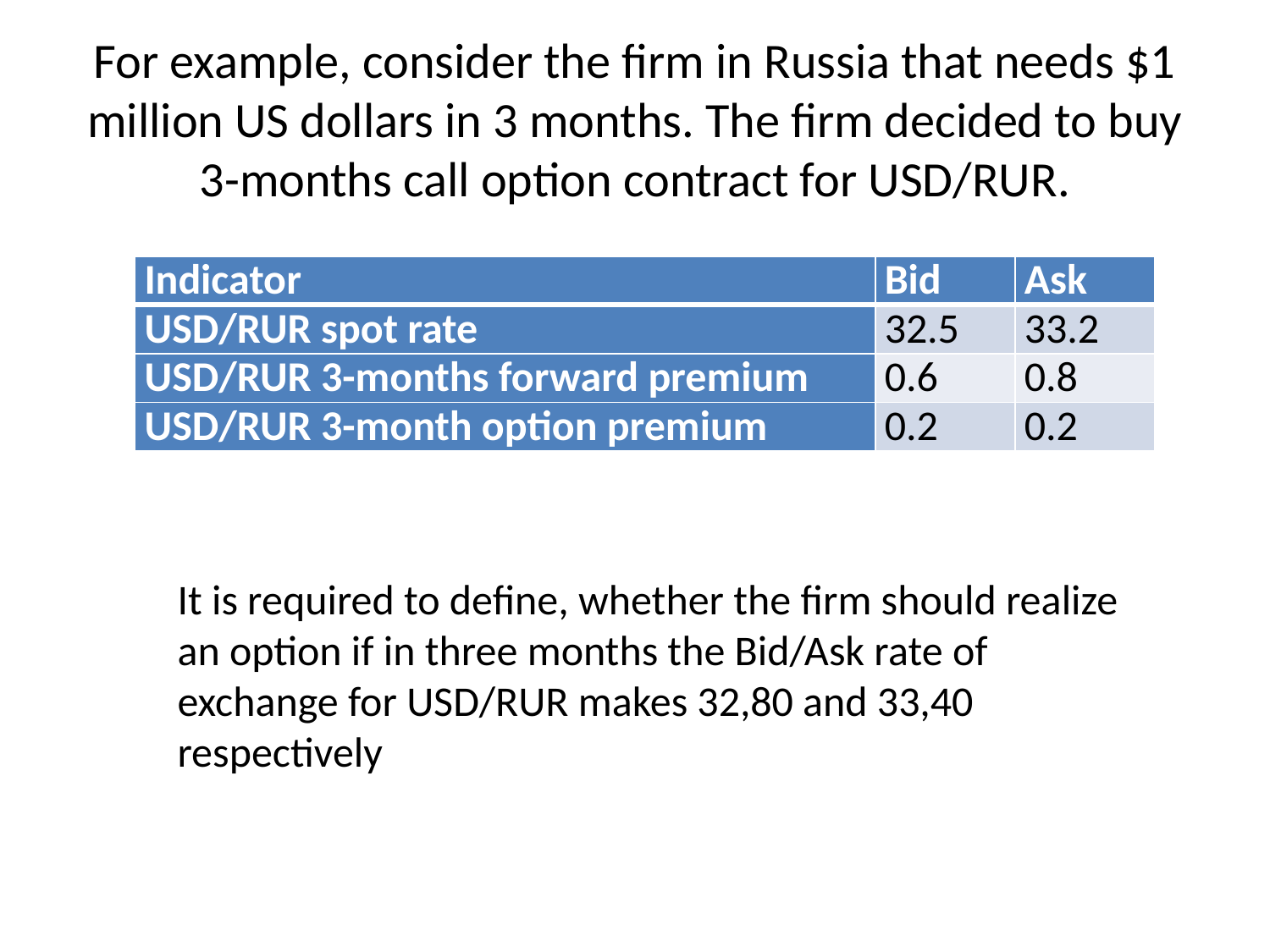

# For example, consider the firm in Russia that needs $1 million US dollars in 3 months. The firm decided to buy 3-months call option contract for USD/RUR.
| Indicator | Bid | Ask |
| --- | --- | --- |
| USD/RUR spot rate | 32.5 | 33.2 |
| USD/RUR 3-months forward premium | 0.6 | 0.8 |
| USD/RUR 3-month option premium | 0.2 | 0.2 |
It is required to define, whether the firm should realize an option if in three months the Bid/Ask rate of exchange for USD/RUR makes 32,80 and 33,40 respectively